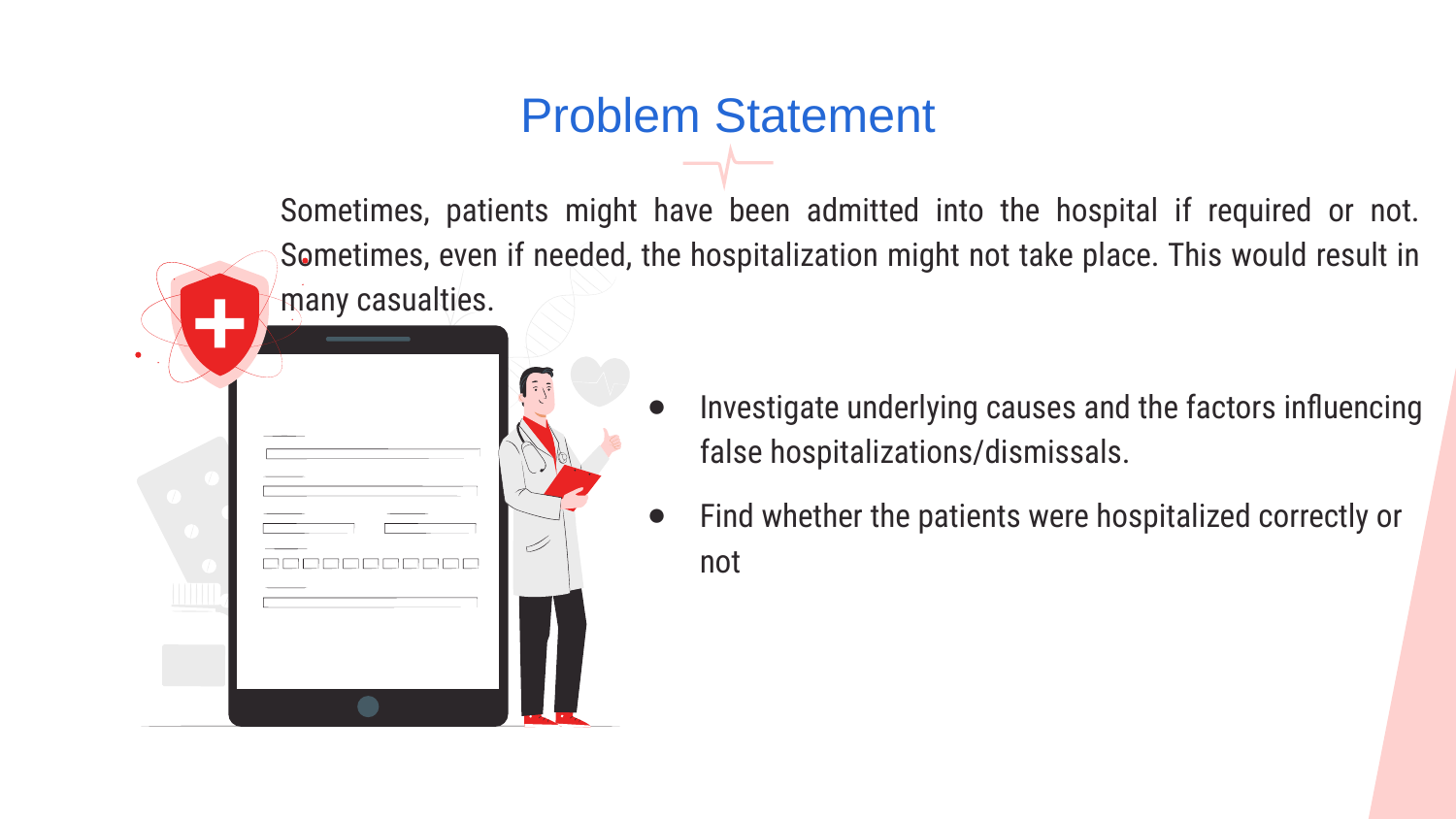

Problem Statement
Sometimes, patients might have been admitted into the hospital if required or not. Sometimes, even if needed, the hospitalization might not take place. This would result in many casualties.

Investigate underlying causes and the factors influencing false hospitalizations/dismissals.
Find whether the patients were hospitalized correctly or not